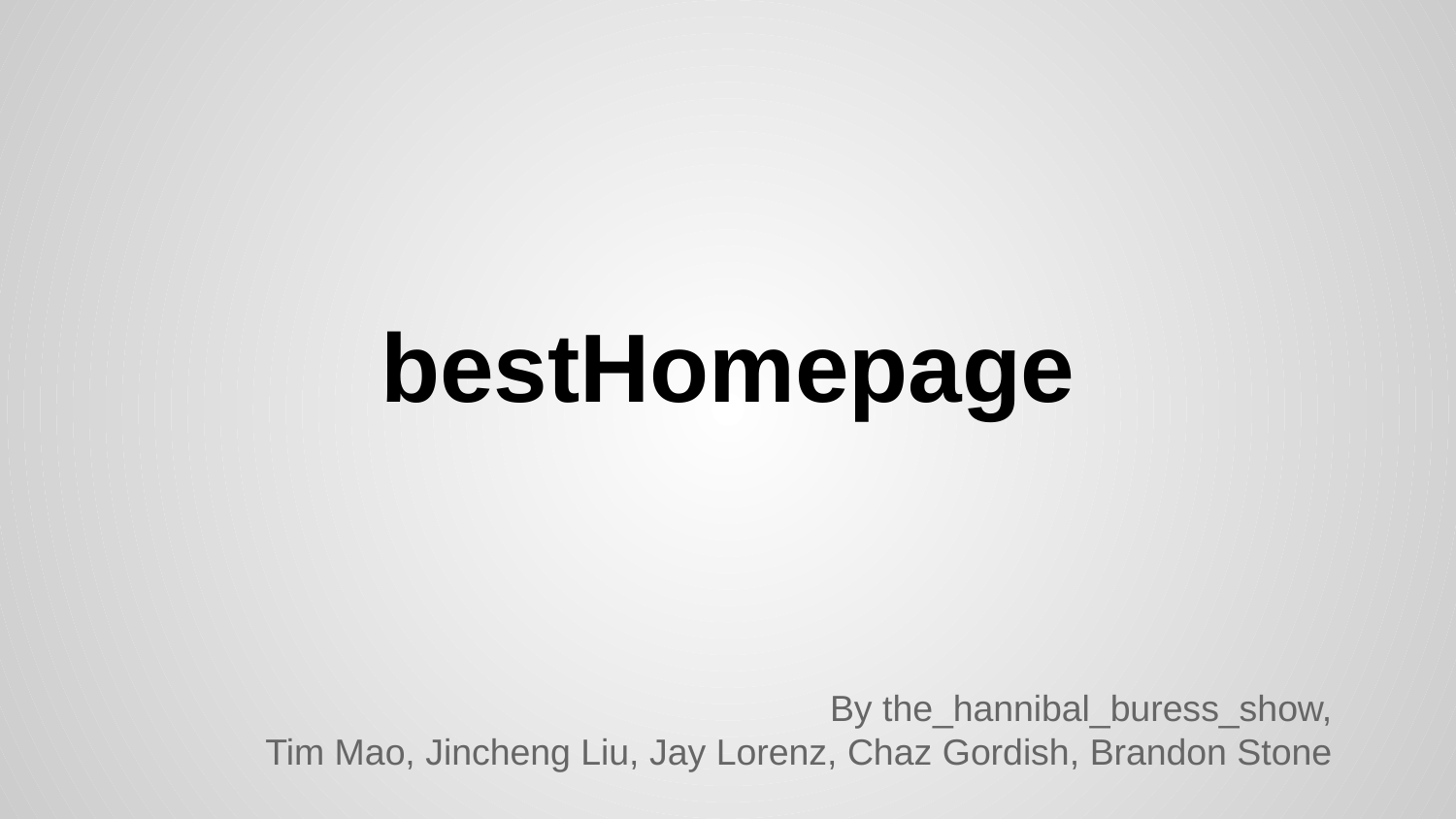

# bestHomepage

By the_hannibal_buress_show,
Tim Mao, Jincheng Liu, Jay Lorenz, Chaz Gordish, Brandon Stone